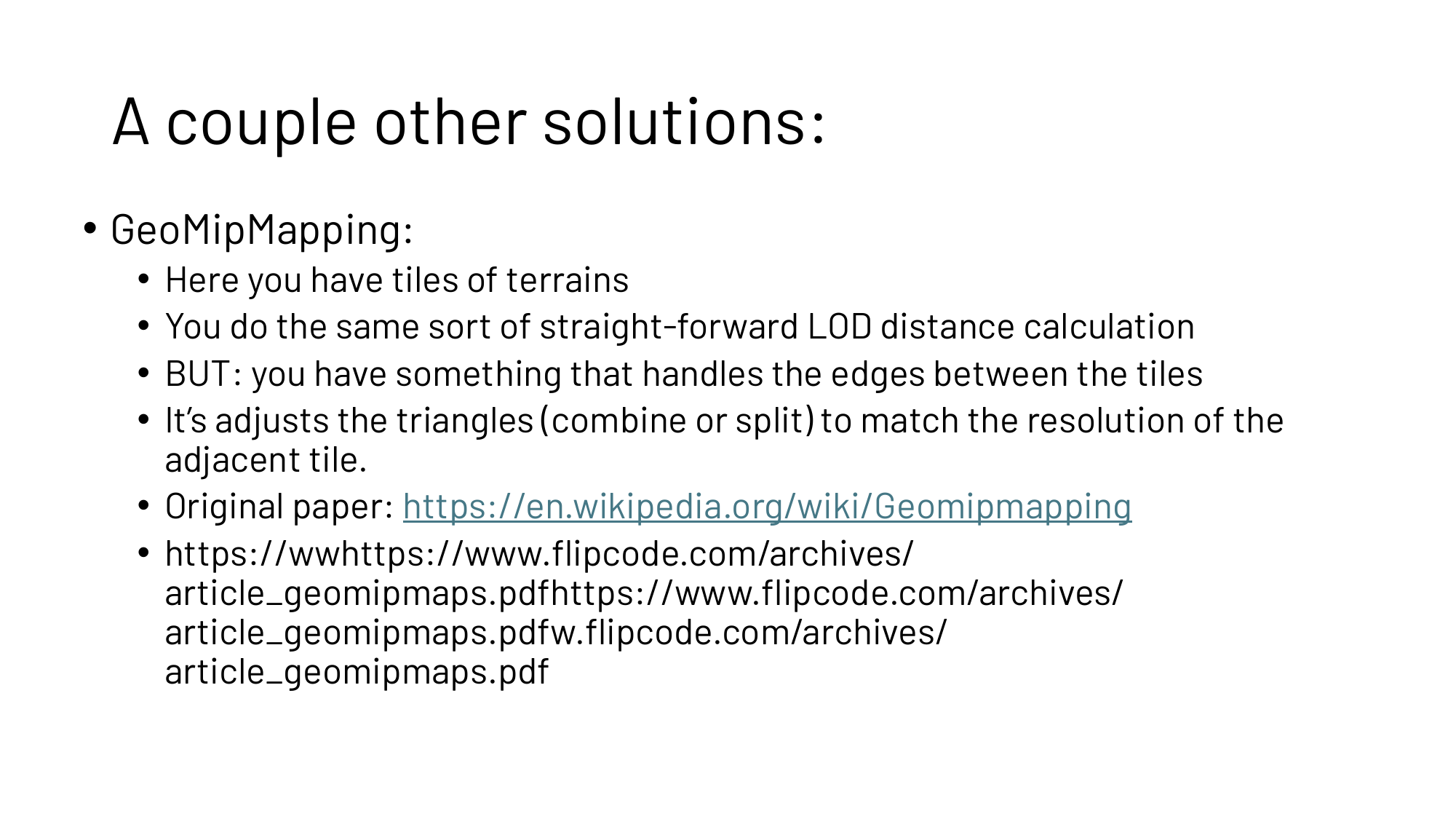

# A couple other solutions:
GeoMipMapping:
Here you have tiles of terrains
You do the same sort of straight-forward LOD distance calculation
BUT: you have something that handles the edges between the tiles
It’s adjusts the triangles (combine or split) to match the resolution of the adjacent tile.
Original paper: https://en.wikipedia.org/wiki/Geomipmapping
https://wwhttps://www.flipcode.com/archives/article_geomipmaps.pdfhttps://www.flipcode.com/archives/article_geomipmaps.pdfw.flipcode.com/archives/article_geomipmaps.pdf